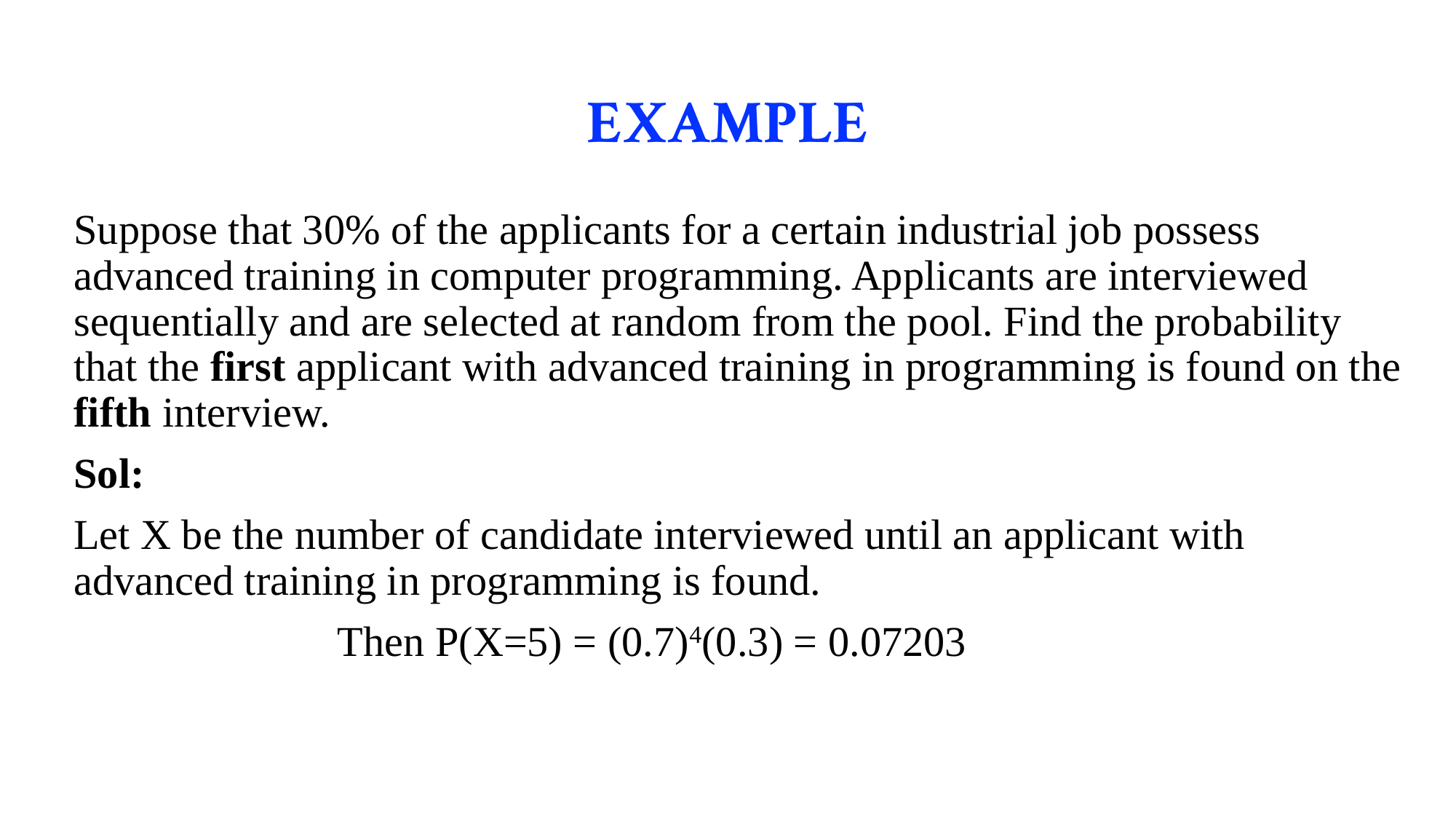

# EXAMPLE
Suppose that 30% of the applicants for a certain industrial job possess advanced training in computer programming. Applicants are interviewed sequentially and are selected at random from the pool. Find the probability that the first applicant with advanced training in programming is found on the fifth interview.
Sol:
Let X be the number of candidate interviewed until an applicant with advanced training in programming is found.
                         Then P(X=5) = (0.7)4(0.3) = 0.07203